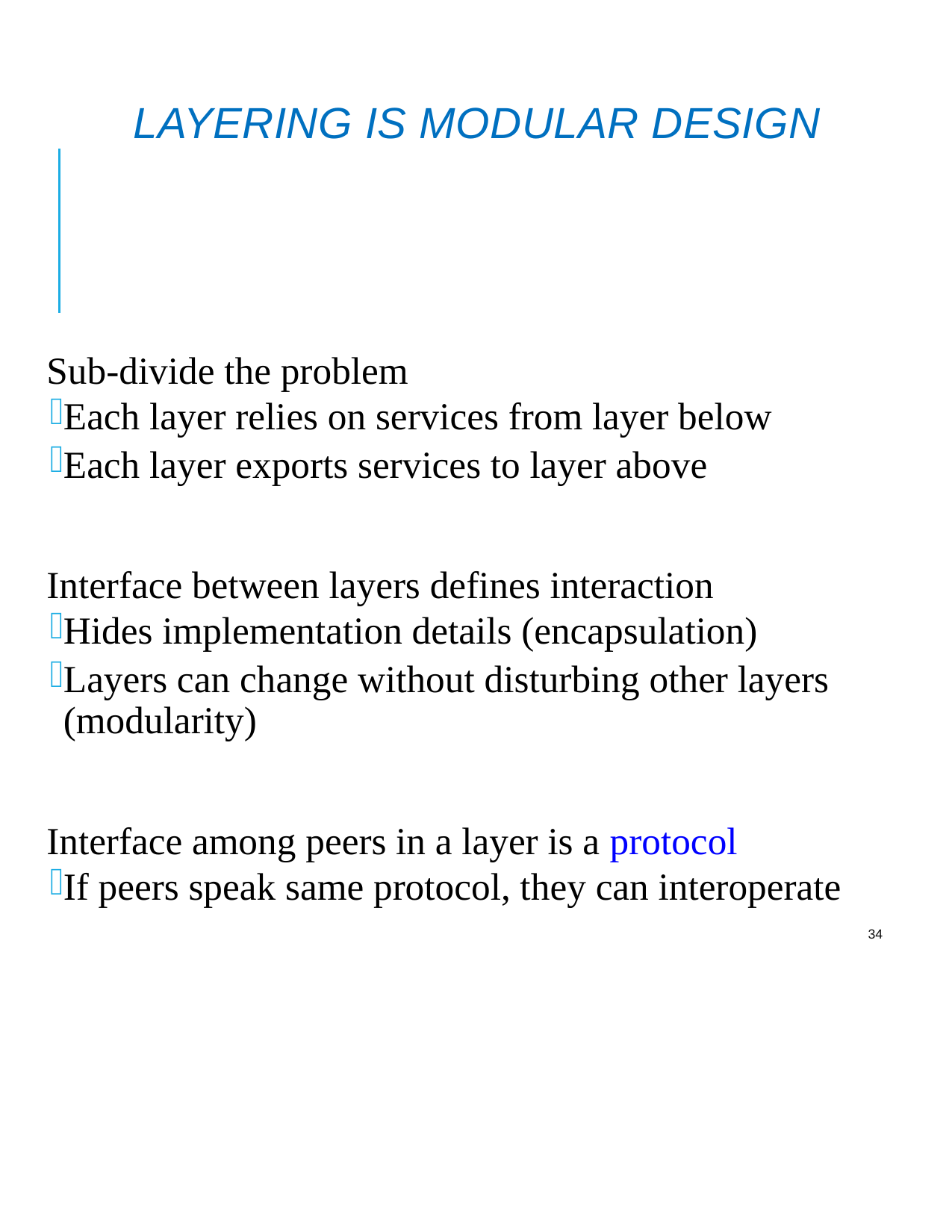

LAYERING IS MODULAR DESIGN
Sub-divide the problem
Each layer relies on services from layer below
Each layer exports services to layer above

Interface between layers defines interaction
Hides implementation details (encapsulation)
Layers can change without disturbing other layers (modularity)

Interface among peers in a layer is a protocol
If peers speak same protocol, they can interoperate
34